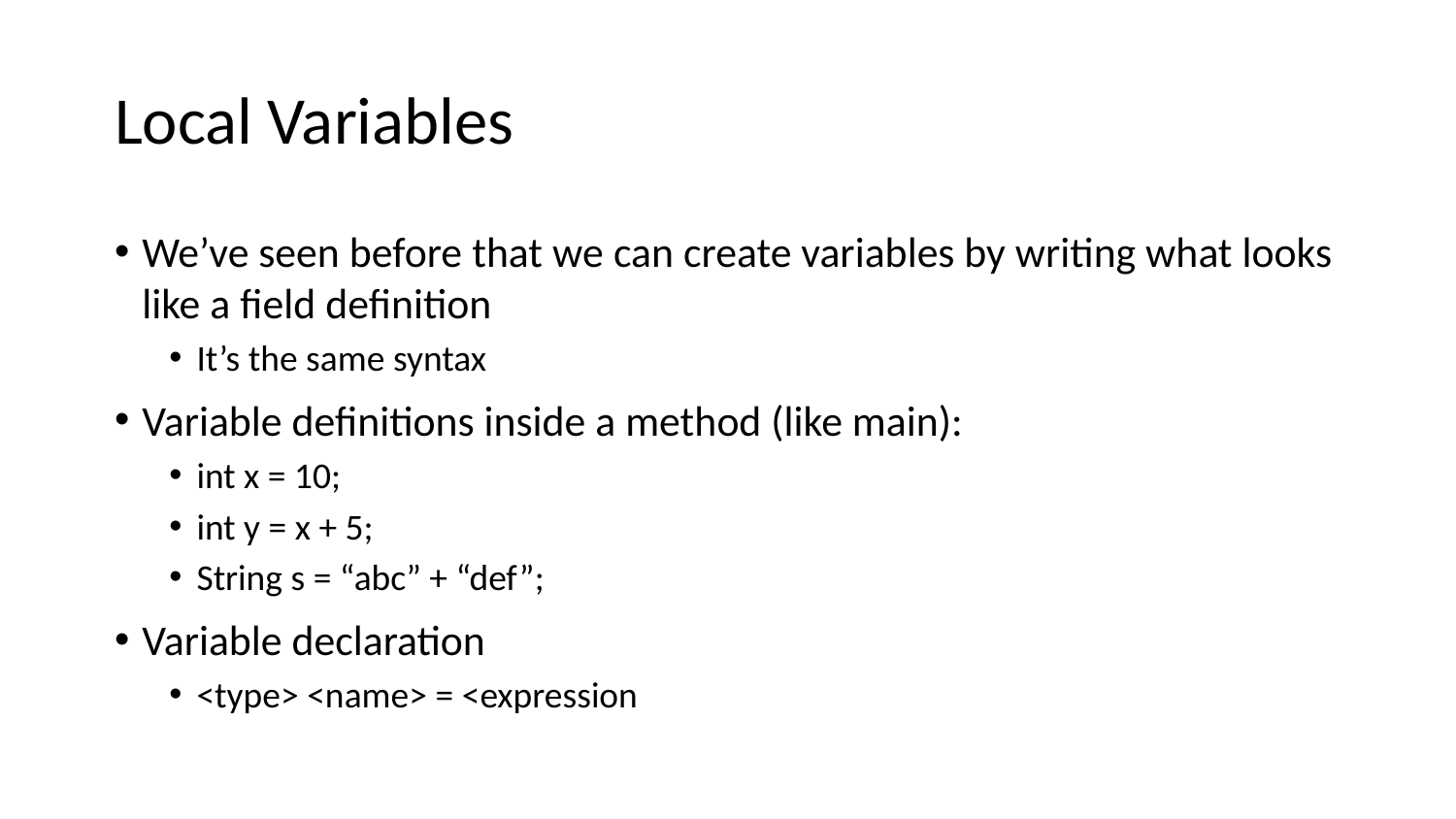

# Local Variables
We’ve seen before that we can create variables by writing what looks like a field definition
It’s the same syntax
Variable definitions inside a method (like main):
int x = 10;
int y = x + 5;
String s = “abc” + “def”;
Variable declaration
<type> <name> = <expression